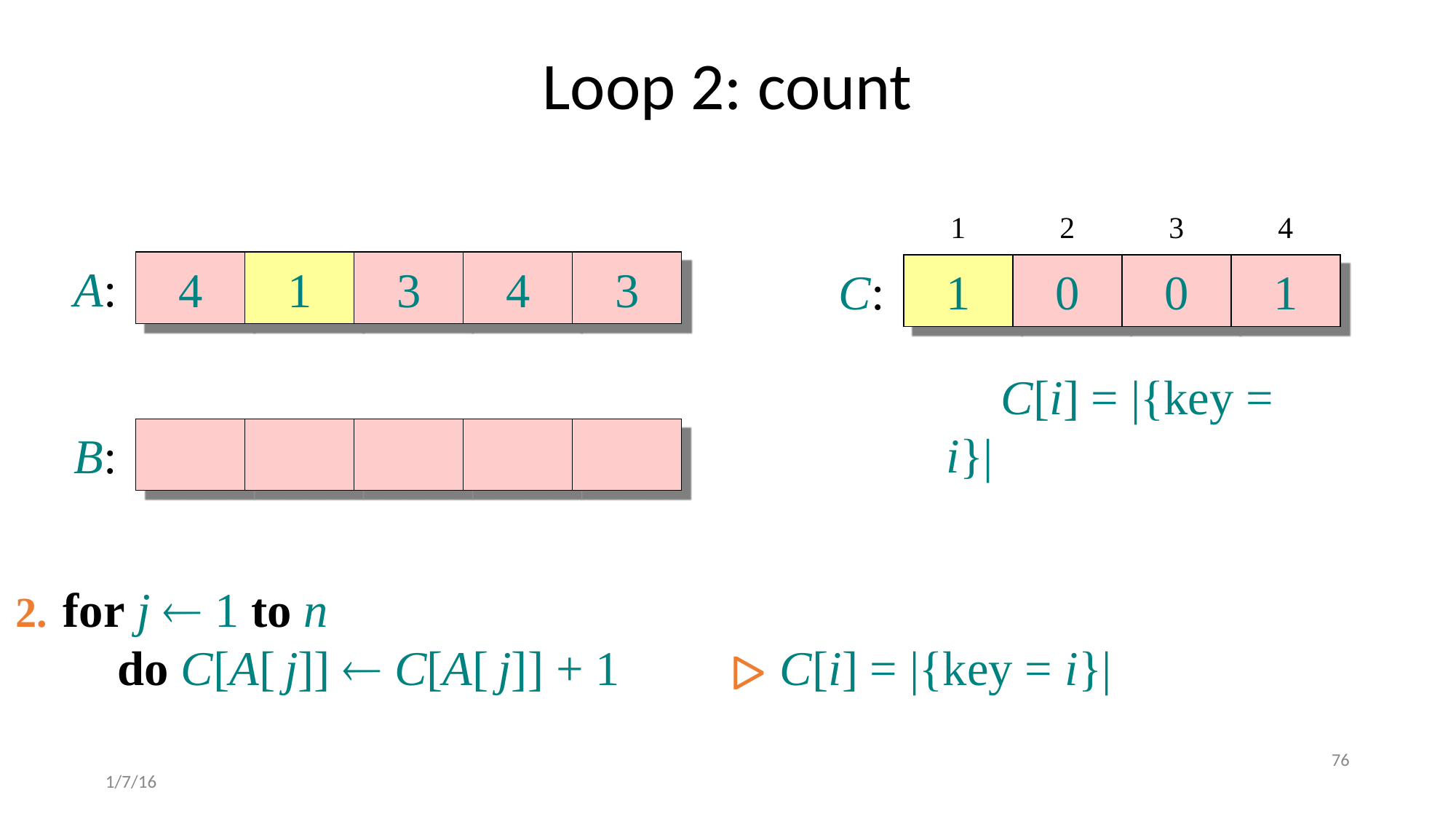

# Loop 2: count
1
2
3
4

4

1

3

4

3
A:

1

0

0

1
C:
C[i] = |{key = i}|

B:
for j ← 1 to n
do C[A[ j]] ← C[A[ j]] + 1	 ⊳ C[i] = |{key = i}|
2.
76
1/7/16